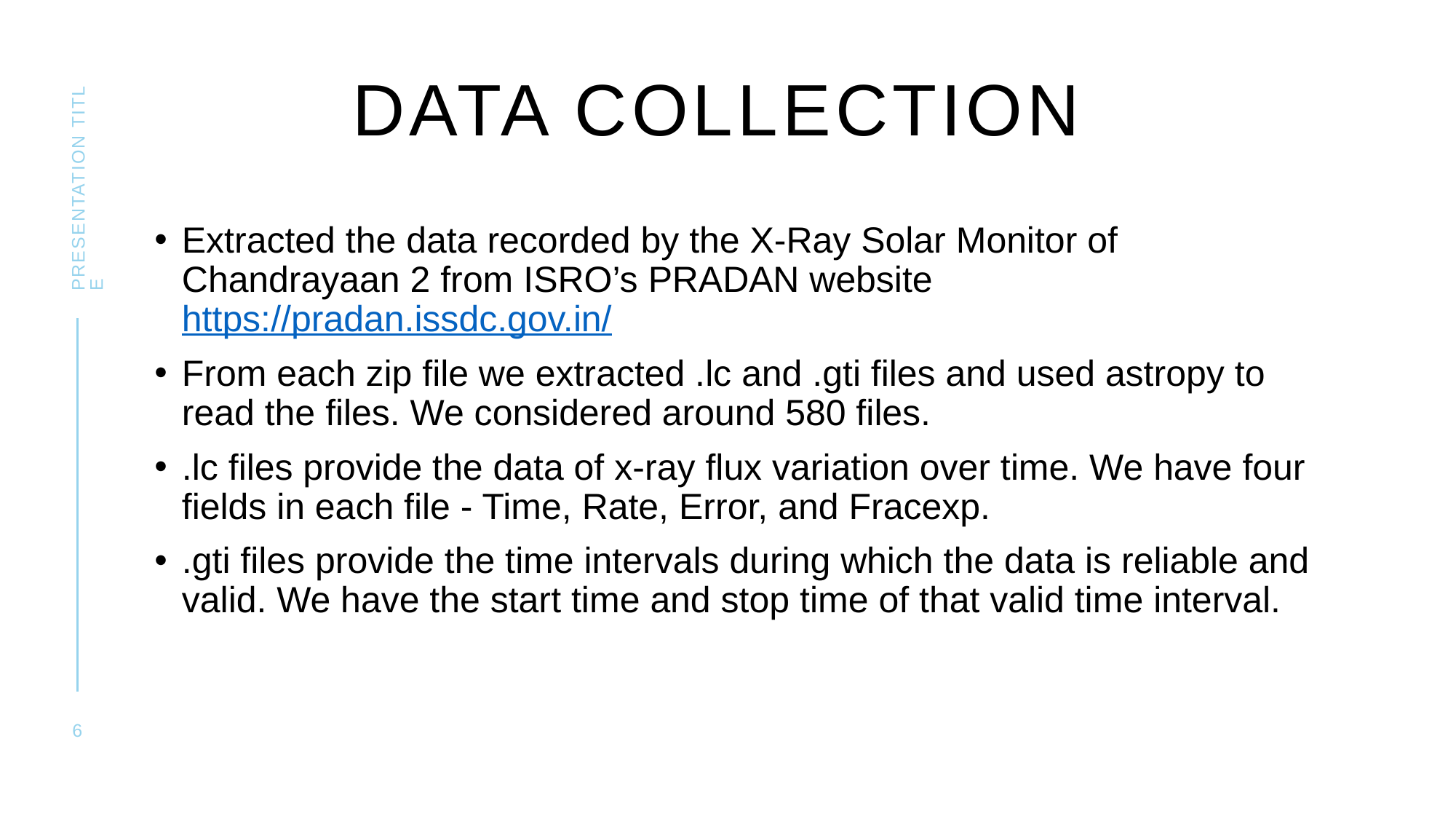

# Data collection
presentation title
Extracted the data recorded by the X-Ray Solar Monitor of Chandrayaan 2 from ISRO’s PRADAN website    https://pradan.issdc.gov.in/
From each zip file we extracted .lc and .gti files and used astropy to read the files. We considered around 580 files.
.lc files provide the data of x-ray flux variation over time. We have four fields in each file - Time, Rate, Error, and Fracexp.
.gti files provide the time intervals during which the data is reliable and valid. We have the start time and stop time of that valid time interval.
6